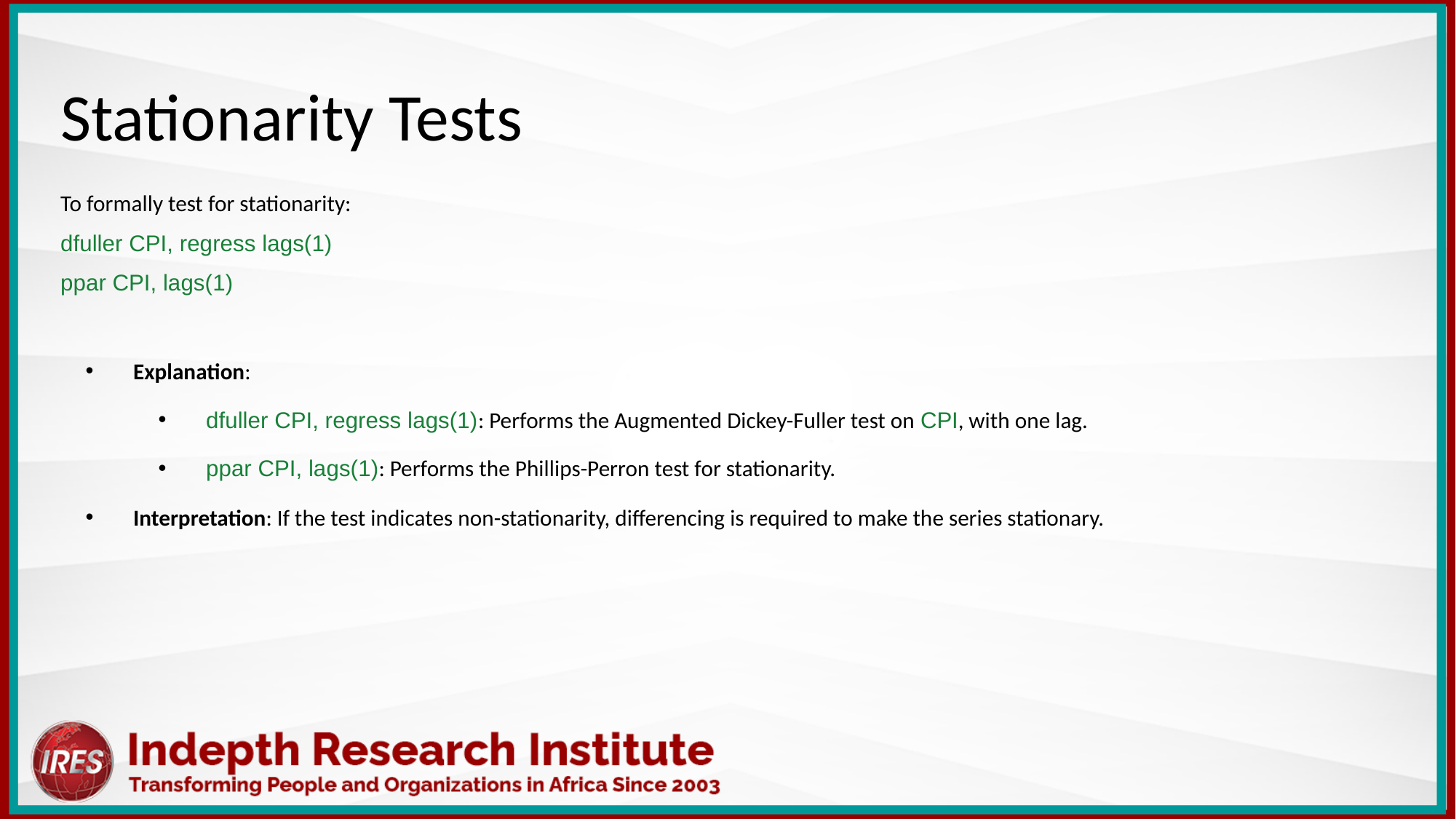

Stationarity Tests
To formally test for stationarity:
dfuller CPI, regress lags(1)
ppar CPI, lags(1)

Explanation:
dfuller CPI, regress lags(1): Performs the Augmented Dickey-Fuller test on CPI, with one lag.
ppar CPI, lags(1): Performs the Phillips-Perron test for stationarity.
Interpretation: If the test indicates non-stationarity, differencing is required to make the series stationary.